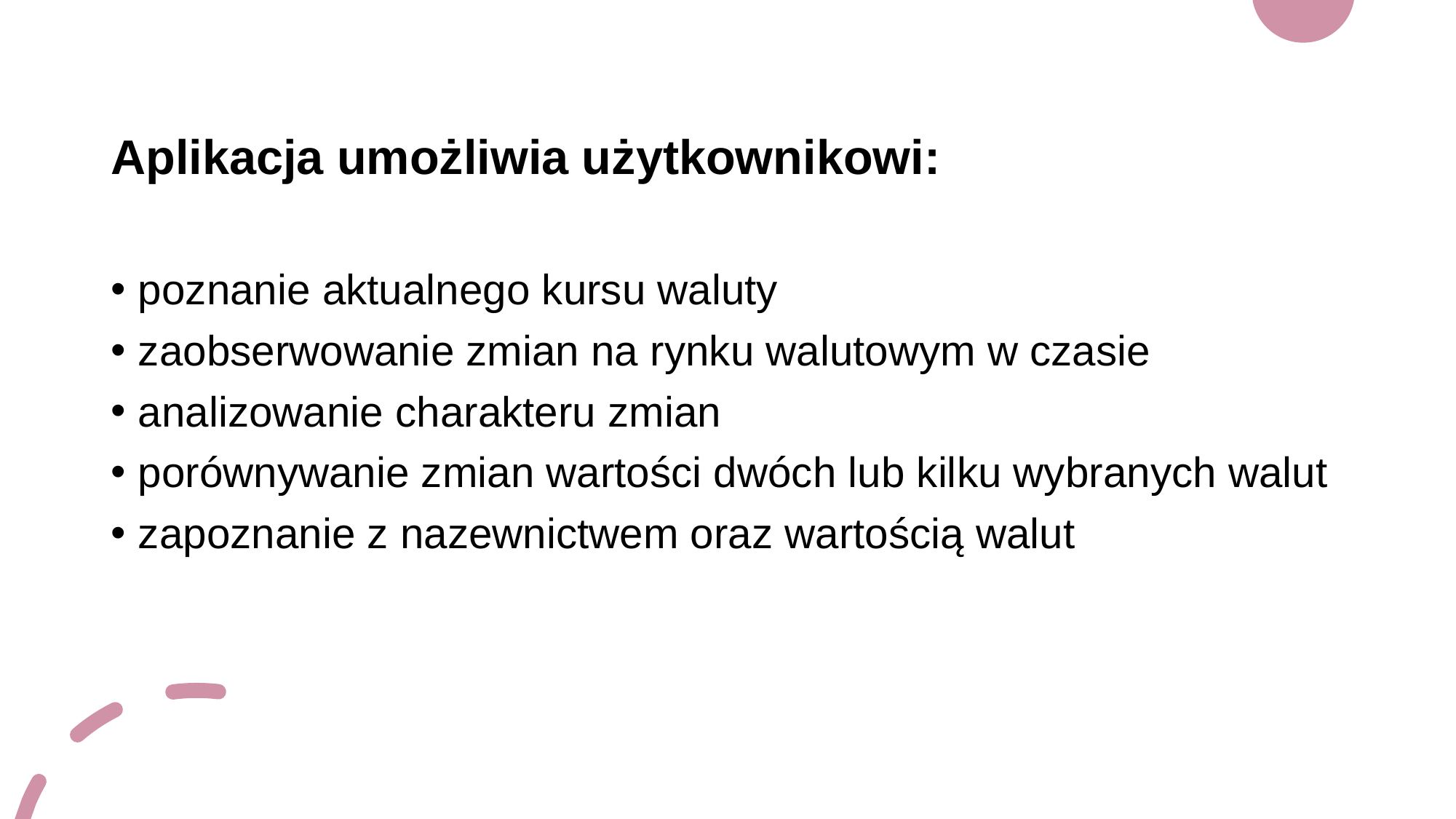

Aplikacja umożliwia użytkownikowi:

poznanie aktualnego kursu waluty
zaobserwowanie zmian na rynku walutowym w czasie
analizowanie charakteru zmian
porównywanie zmian wartości dwóch lub kilku wybranych walut
zapoznanie z nazewnictwem oraz wartością walut